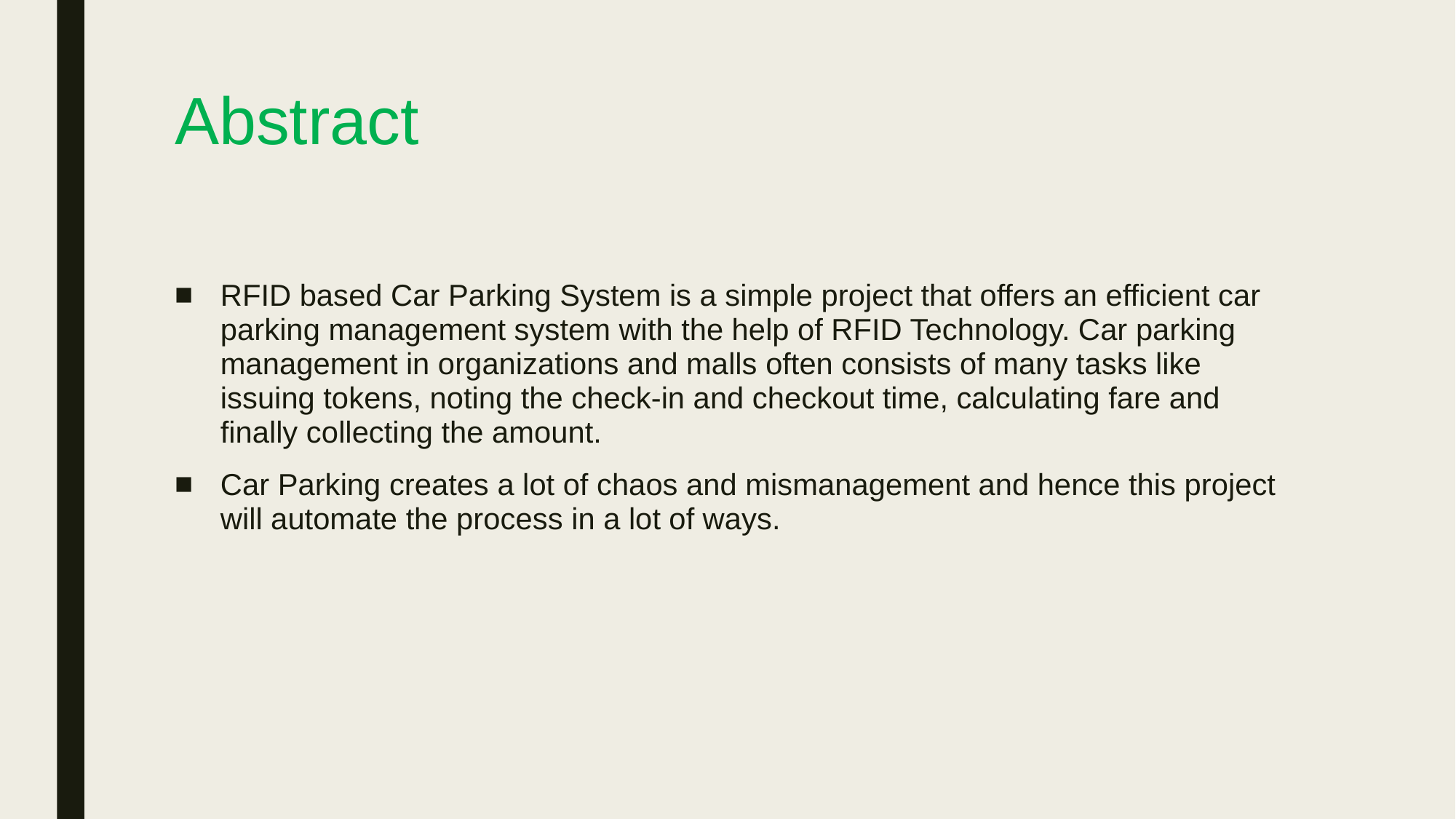

# Abstract
RFID based Car Parking System is a simple project that offers an efficient car parking management system with the help of RFID Technology. Car parking management in organizations and malls often consists of many tasks like issuing tokens, noting the check-in and checkout time, calculating fare and finally collecting the amount.
Car Parking creates a lot of chaos and mismanagement and hence this project will automate the process in a lot of ways.